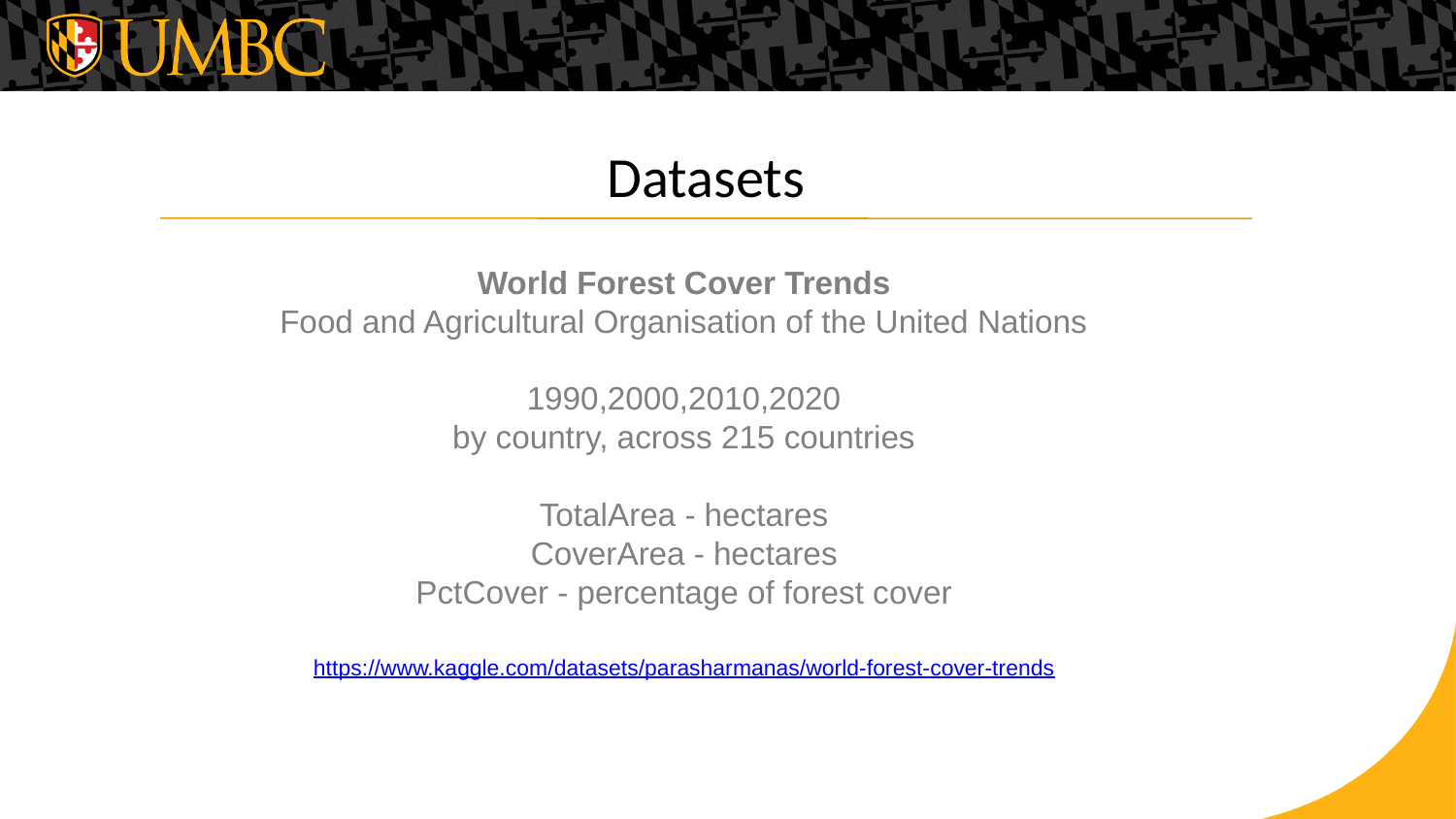

Datasets

World Forest Cover Trends
Food and Agricultural Organisation of the United Nations

1990,2000,2010,2020
by country, across 215 countries

TotalArea - hectares
CoverArea - hectares
PctCover - percentage of forest cover

https://www.kaggle.com/datasets/parasharmanas/world-forest-cover-trends